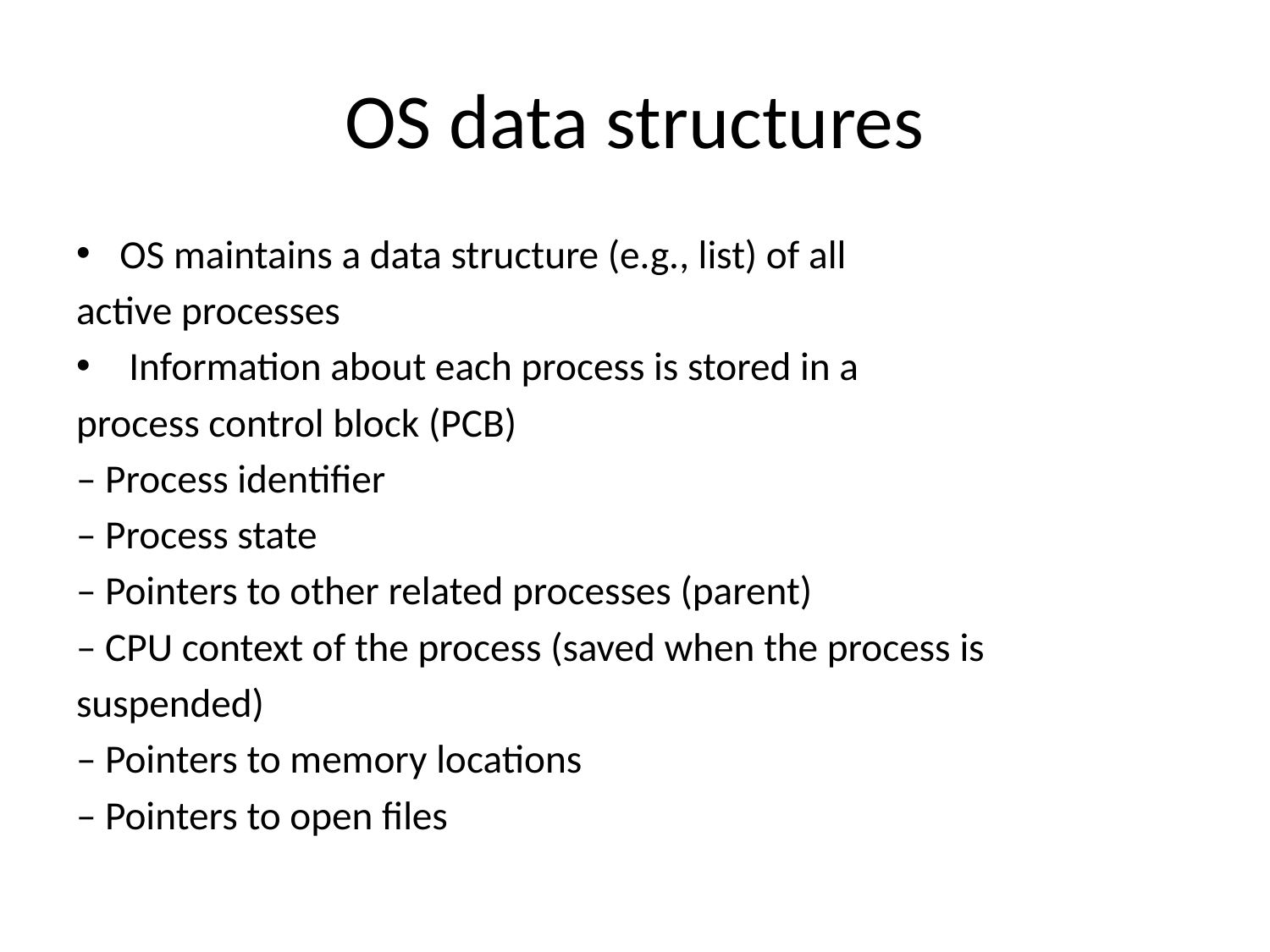

# OS data structures
OS maintains a data structure (e.g., list) of all
active processes
 Information about each process is stored in a
process control block (PCB)
– Process identifier
– Process state
– Pointers to other related processes (parent)
– CPU context of the process (saved when the process is
suspended)
– Pointers to memory locations
– Pointers to open files